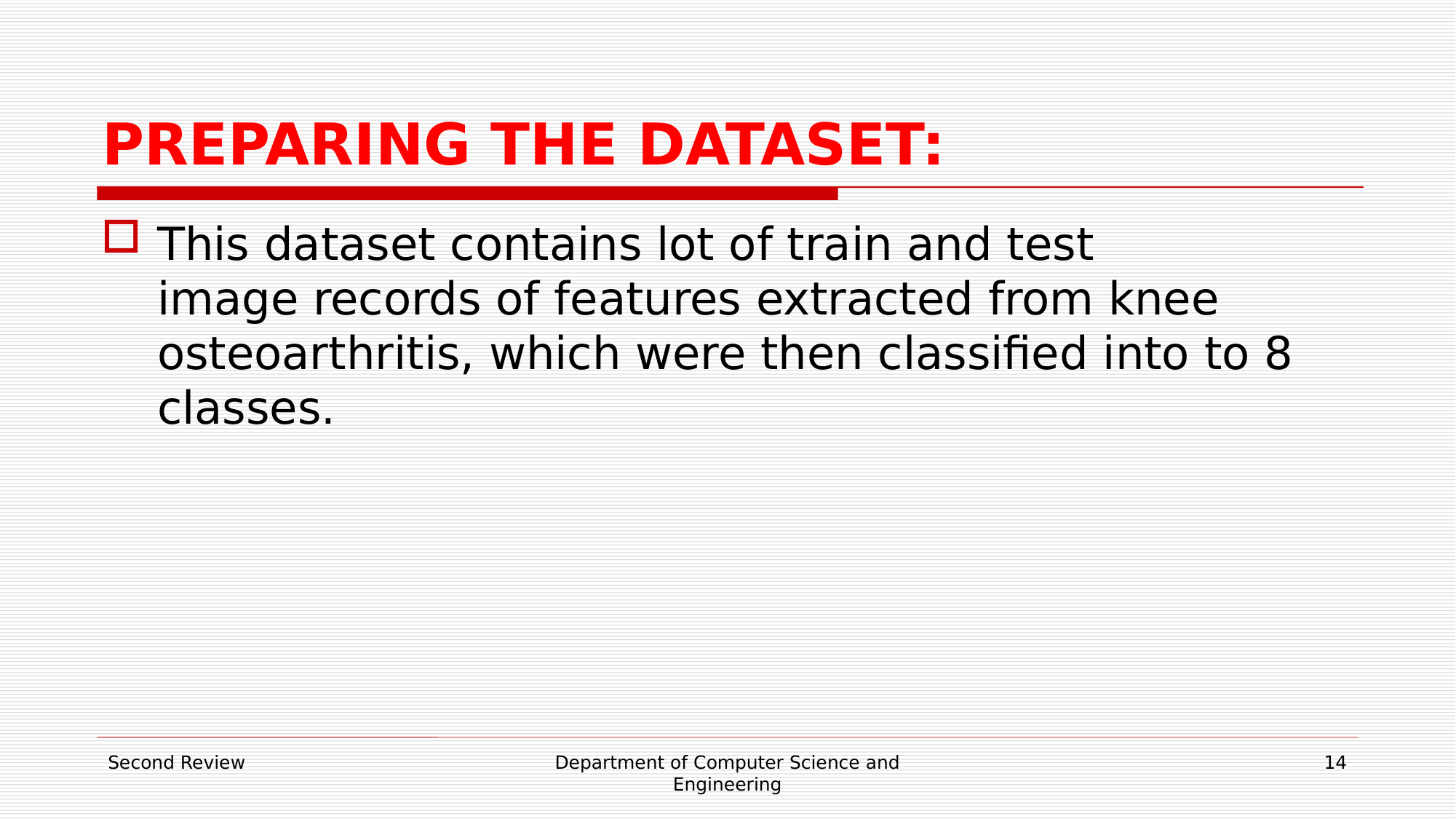

# PREPARING THE DATASET:
This dataset contains lot of train and test image records of features extracted from knee osteoarthritis, which were then classified into to 8 classes.

Second Review
Department of Computer Science and Engineering
14